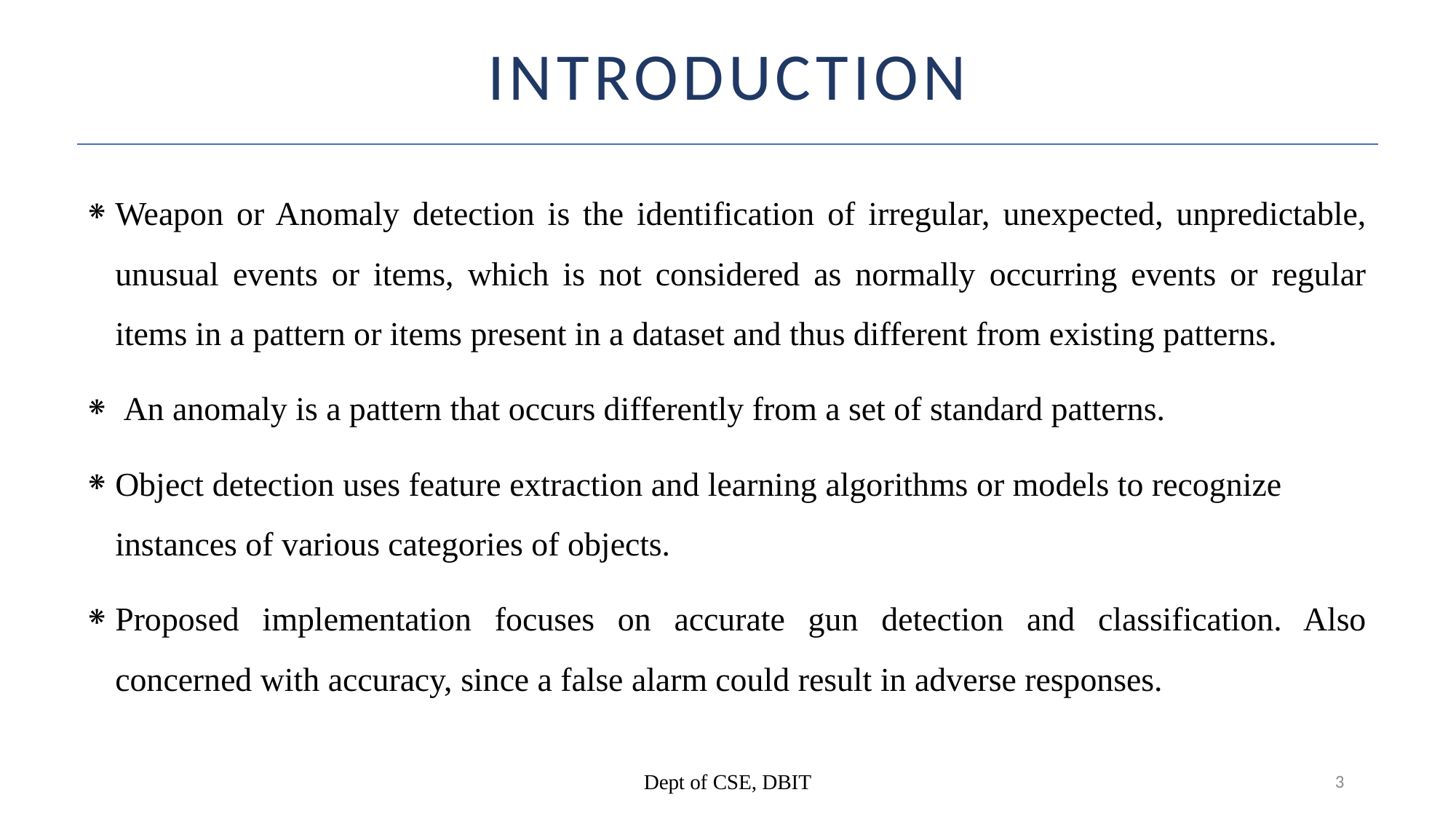

INTRODUCTION
Weapon or Anomaly detection is the identification of irregular, unexpected, unpredictable, unusual events or items, which is not considered as normally occurring events or regular items in a pattern or items present in a dataset and thus different from existing patterns.
 An anomaly is a pattern that occurs differently from a set of standard patterns.
Object detection uses feature extraction and learning algorithms or models to recognize           instances of various categories of objects.
Proposed implementation focuses on accurate gun detection and classification. Also concerned with accuracy, since a false alarm could result in adverse responses.
Dept of CSE, DBIT
3